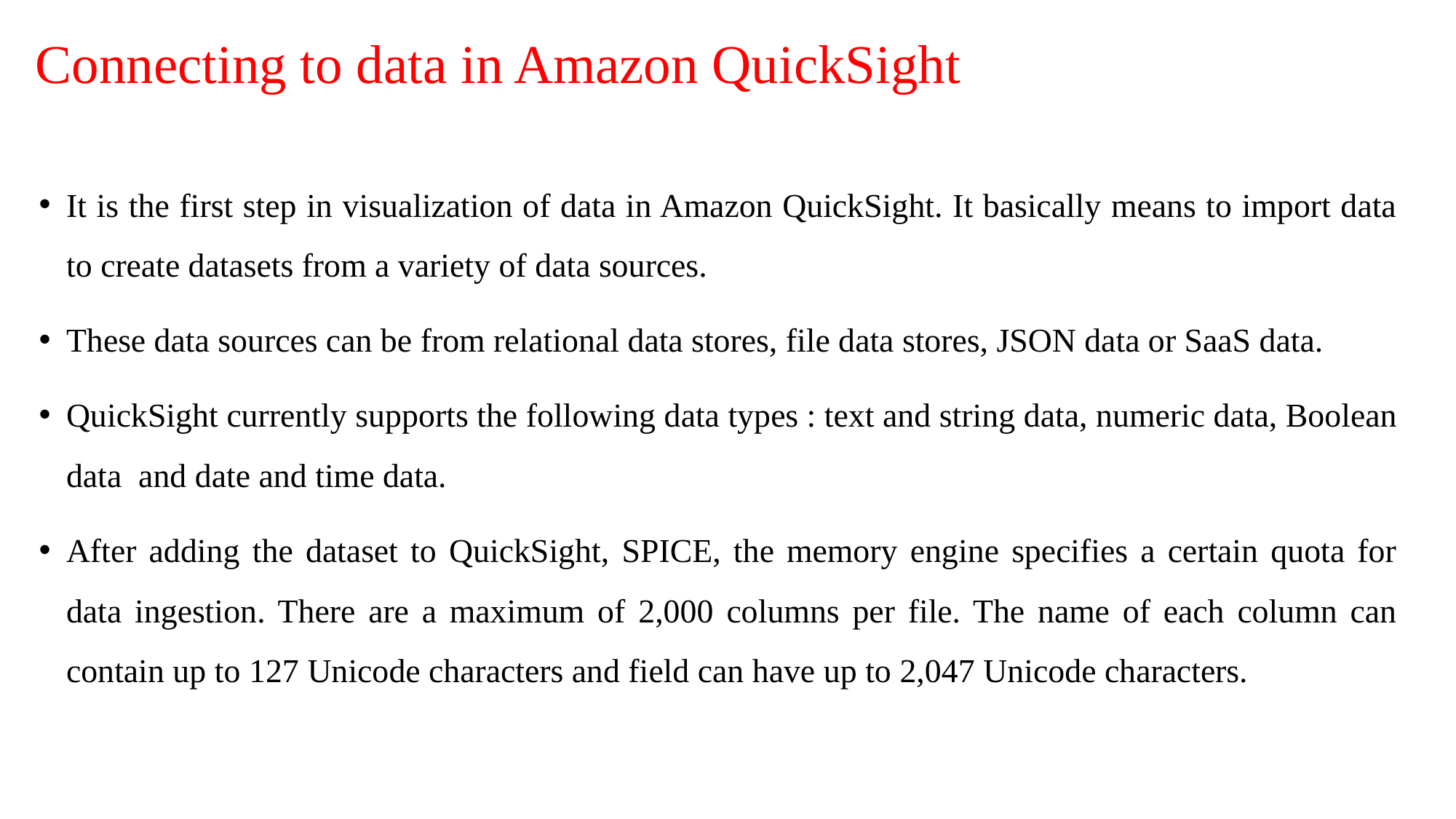

# Connecting to data in Amazon QuickSight
It is the first step in visualization of data in Amazon QuickSight. It basically means to import data to create datasets from a variety of data sources.
These data sources can be from relational data stores, file data stores, JSON data or SaaS data.
QuickSight currently supports the following data types : text and string data, numeric data, Boolean data  and date and time data.
After adding the dataset to QuickSight, SPICE, the memory engine specifies a certain quota for data ingestion. There are a maximum of 2,000 columns per file. The name of each column can contain up to 127 Unicode characters and field can have up to 2,047 Unicode characters.